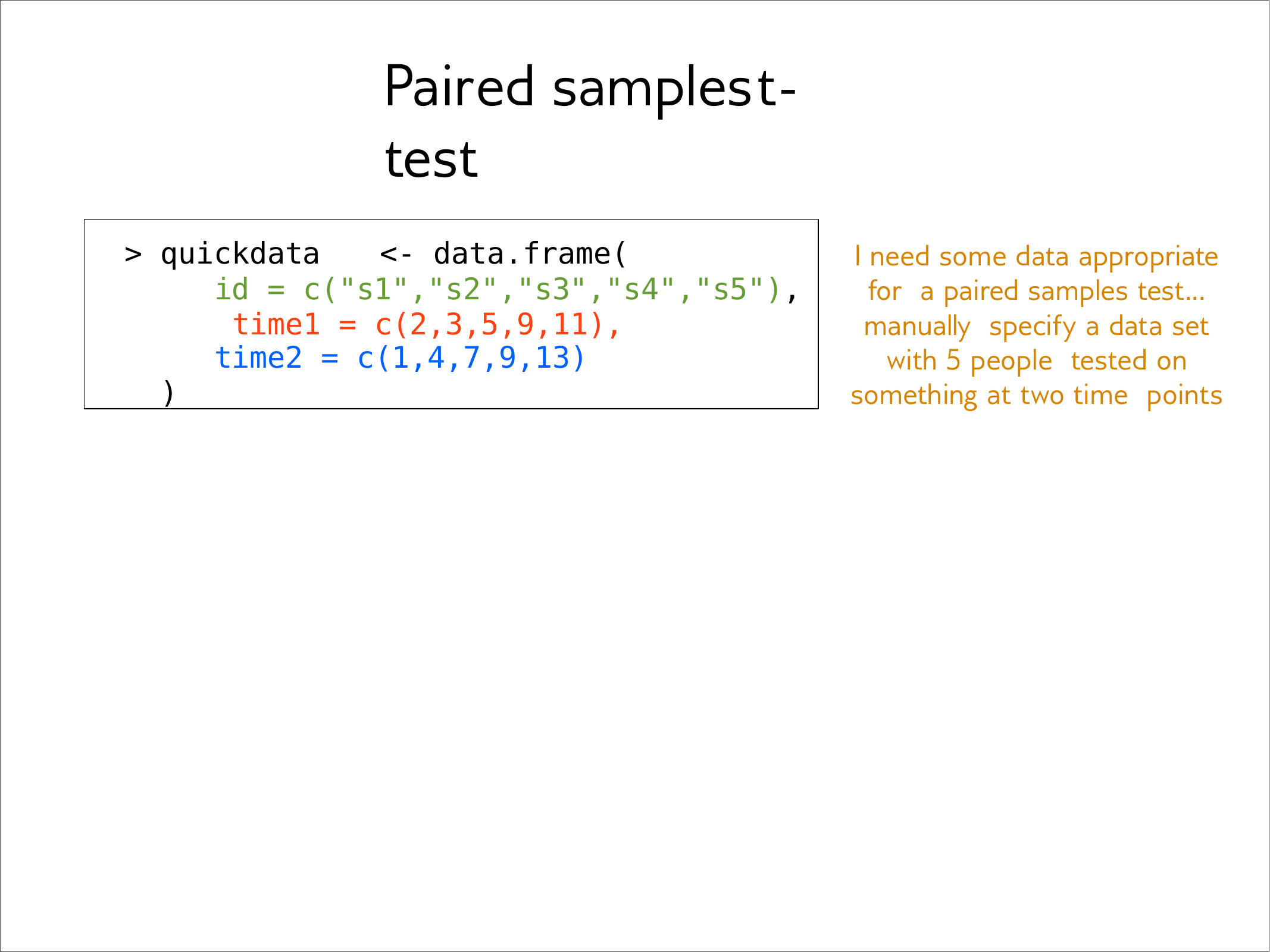

# Paired	samples	t-test
> quickdata	<- data.frame(
id = c("s1","s2","s3","s4","s5"),  time1 = c(2,3,5,9,11),
time2 = c(1,4,7,9,13)
)
I need some data appropriate for  a paired samples test... manually  specify a data set with 5 people  tested on something at two time  points